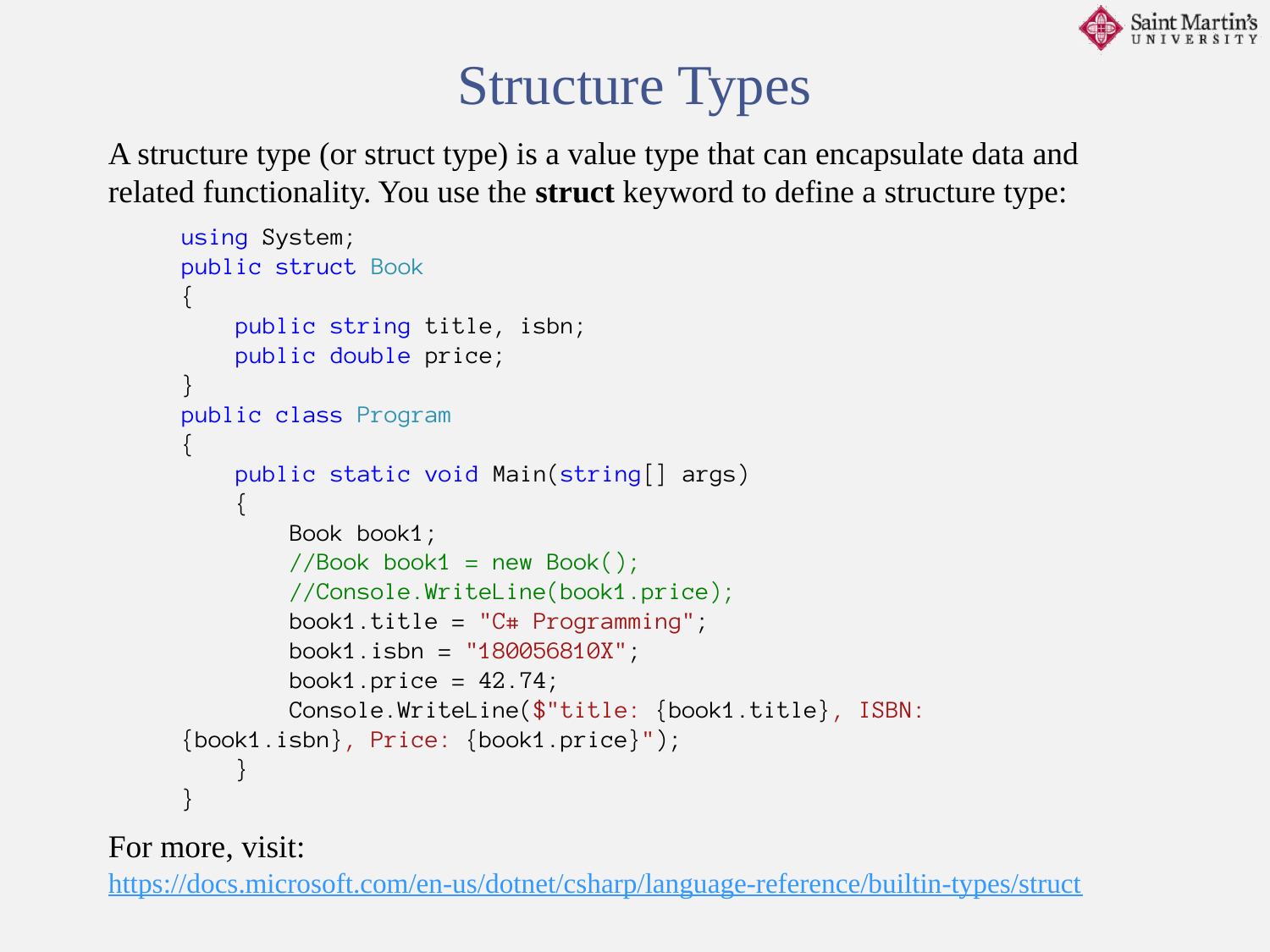

Structure Types
A structure type (or struct type) is a value type that can encapsulate data and related functionality. You use the struct keyword to define a structure type:

For more, visit: https://docs.microsoft.com/en-us/dotnet/csharp/language-reference/builtin-types/struct
using System;
public struct Book
{
    public string title, isbn;
    public double price;
}
public class Program
{
    public static void Main(string[] args)
    {
        Book book1;
        //Book book1 = new Book();
        //Console.WriteLine(book1.price);
        book1.title = "C# Programming";
        book1.isbn = "180056810X";
        book1.price = 42.74;
        Console.WriteLine($"title: {book1.title}, ISBN: {book1.isbn}, Price: {book1.price}");
    }
}